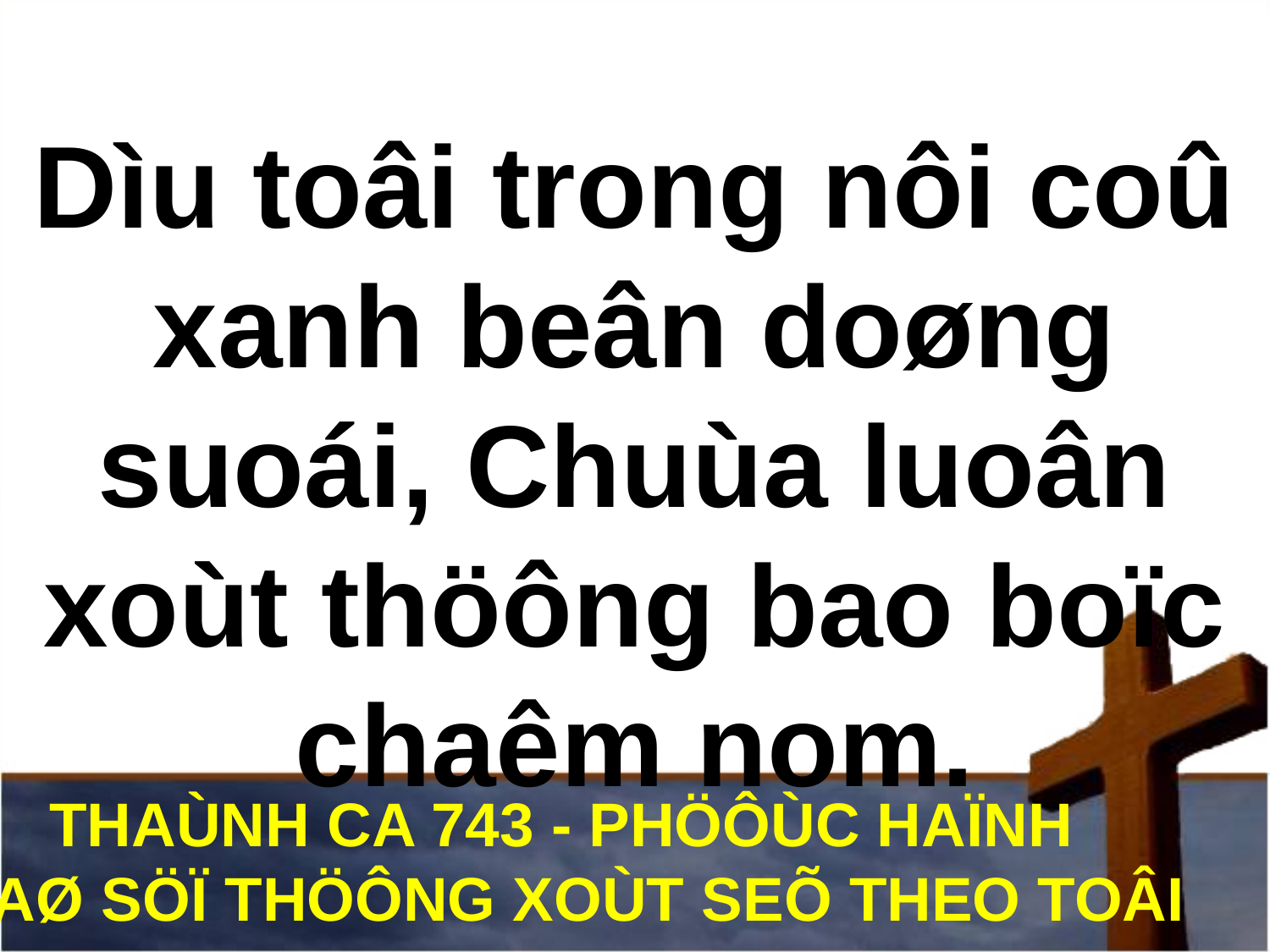

Dìu toâi trong nôi coû xanh beân doøng suoái, Chuùa luoân xoùt thöông bao boïc chaêm nom.
THAÙNH CA 743 - PHÖÔÙC HAÏNH
VAØ SÖÏ THÖÔNG XOÙT SEÕ THEO TOÂI